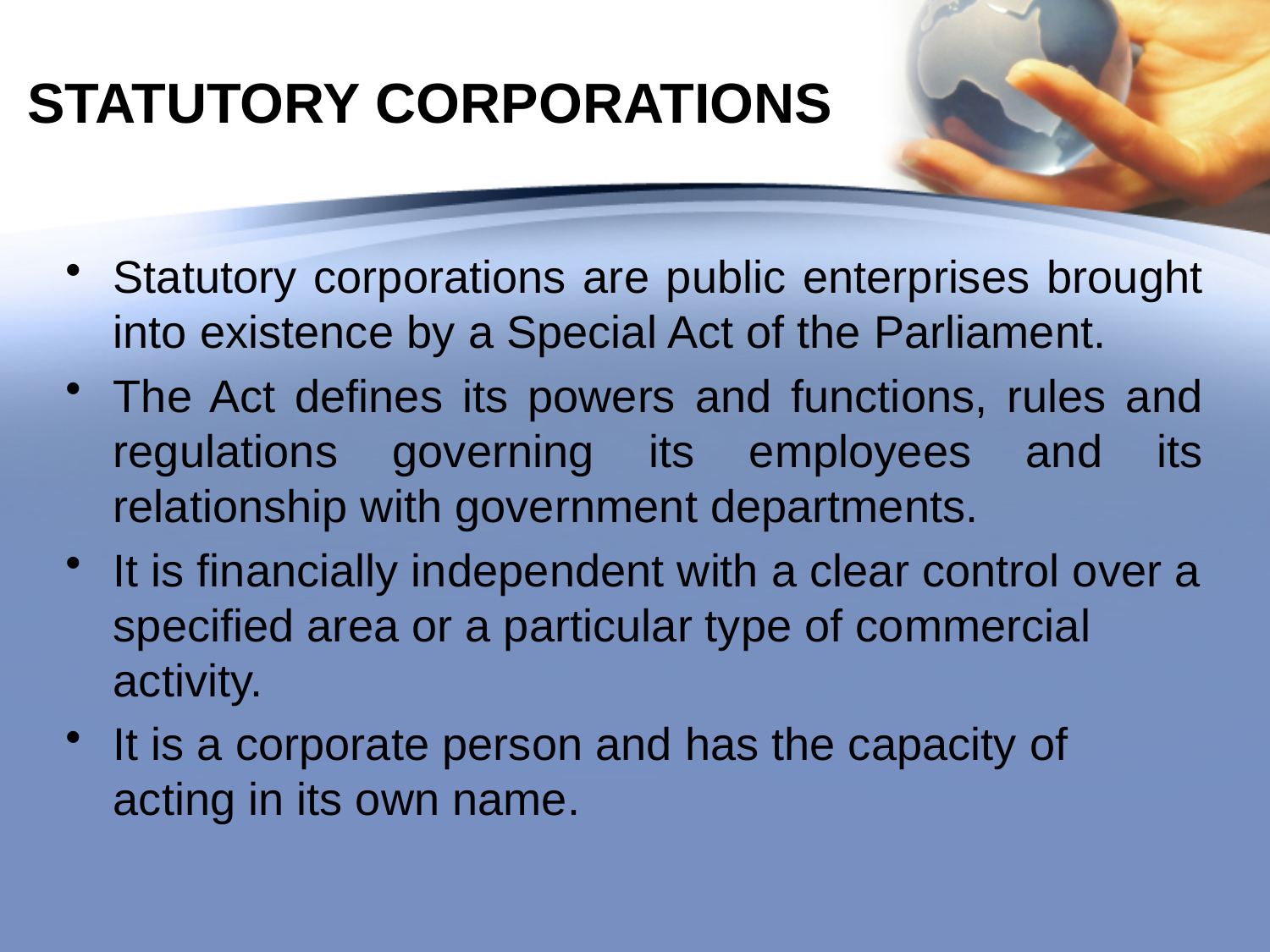

# STATUTORY CORPORATIONS
Statutory corporations are public enterprises brought into existence by a Special Act of the Parliament.
The Act defines its powers and functions, rules and regulations governing its employees and its relationship with government departments.
It is financially independent with a clear control over a specified area or a particular type of commercial activity.
It is a corporate person and has the capacity of acting in its own name.